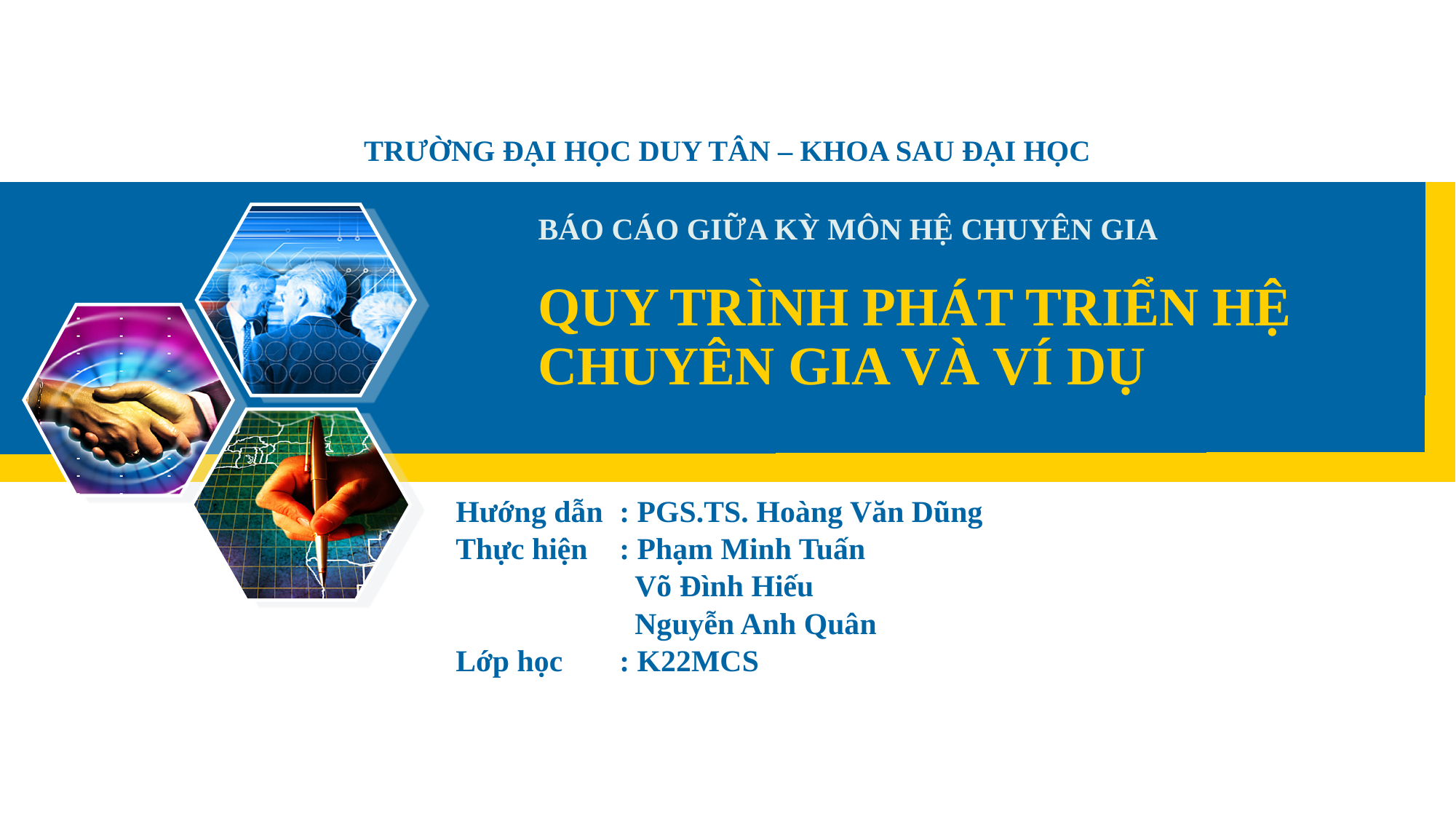

TRƯỜNG ĐẠI HỌC DUY TÂN – KHOA SAU ĐẠI HỌC
BÁO CÁO GIỮA KỲ MÔN HỆ CHUYÊN GIA
QUY TRÌNH PHÁT TRIỂN HỆ CHUYÊN GIA VÀ VÍ DỤ
Hướng dẫn	: PGS.TS. Hoàng Văn Dũng
Thực hiện	: Phạm Minh Tuấn
	  Võ Đình Hiếu
	  Nguyễn Anh Quân
Lớp học	: K22MCS